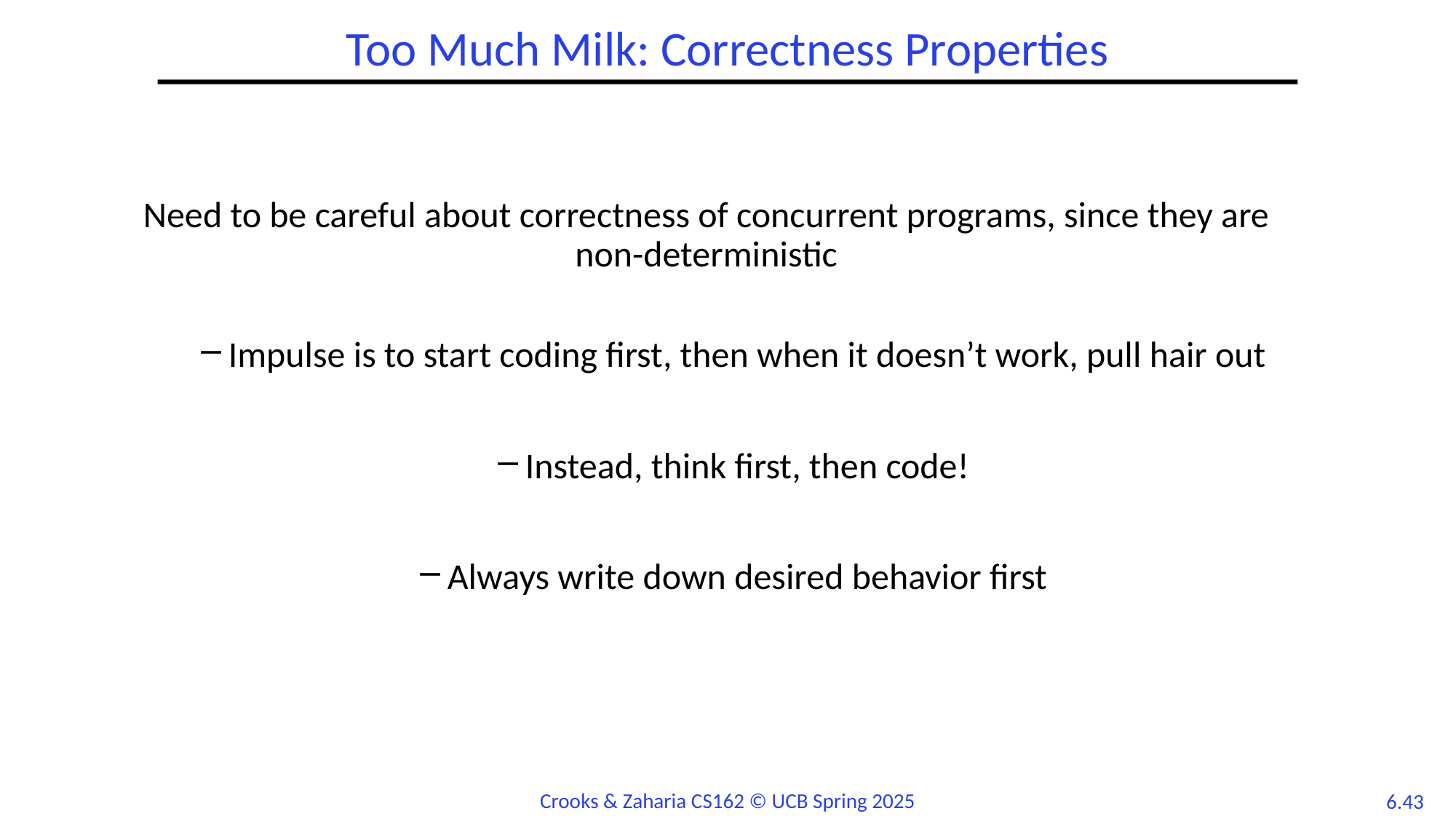

# Too Much Milk: Correctness Properties
Need to be careful about correctness of concurrent programs, since they are non-deterministic

Impulse is to start coding first, then when it doesn’t work, pull hair out

Instead, think first, then code!

Always write down desired behavior first